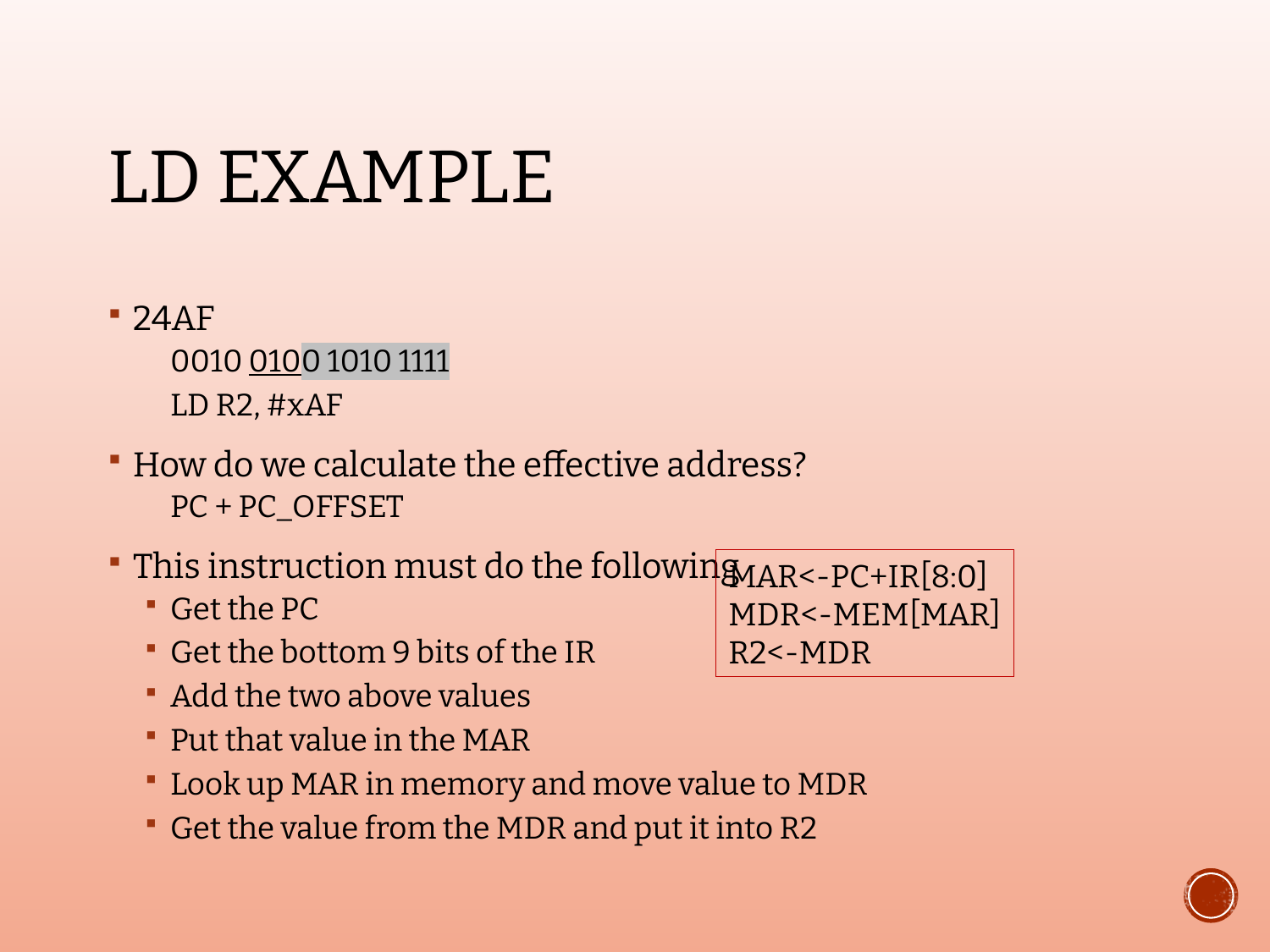

# LD Example
24AF
0010 0100 1010 1111
LD R2, #xAF
How do we calculate the effective address?
PC + PC_OFFSET
This instruction must do the following
Get the PC
Get the bottom 9 bits of the IR
Add the two above values
Put that value in the MAR
Look up MAR in memory and move value to MDR
Get the value from the MDR and put it into R2
MAR<-PC+IR[8:0]
MDR<-MEM[MAR]
R2<-MDR